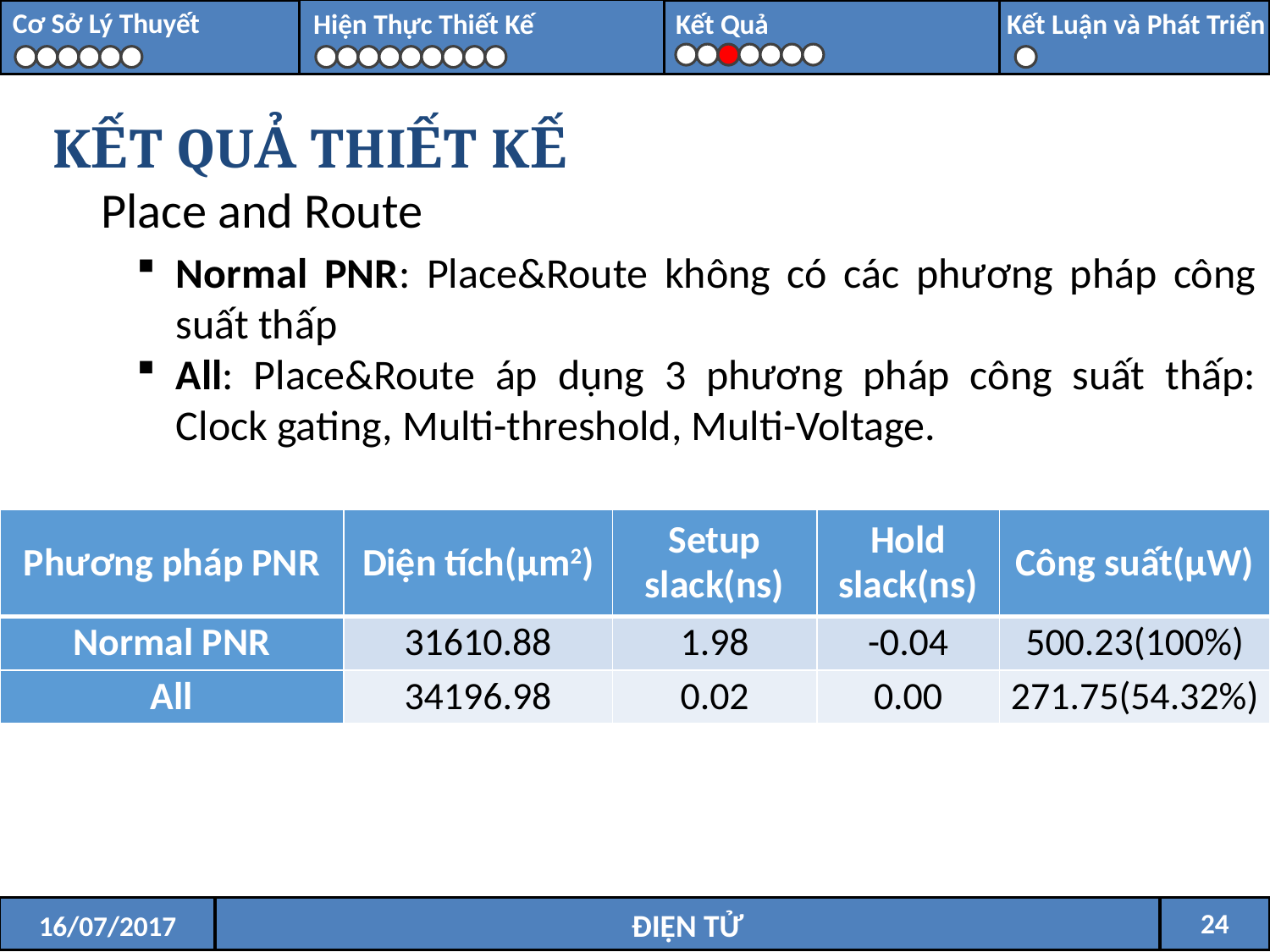

KẾT QUẢ THIẾT KẾ
Place and Route
Normal PNR: Place&Route không có các phương pháp công suất thấp
All: Place&Route áp dụng 3 phương pháp công suất thấp: Clock gating, Multi-threshold, Multi-Voltage.
| Phương pháp PNR | Diện tích(µm2) | Setup slack(ns) | Hold slack(ns) | Công suất(µW) |
| --- | --- | --- | --- | --- |
| Normal PNR | 31610.88 | 1.98 | -0.04 | 500.23(100%) |
| All | 34196.98 | 0.02 | 0.00 | 271.75(54.32%) |
24
16/07/2017